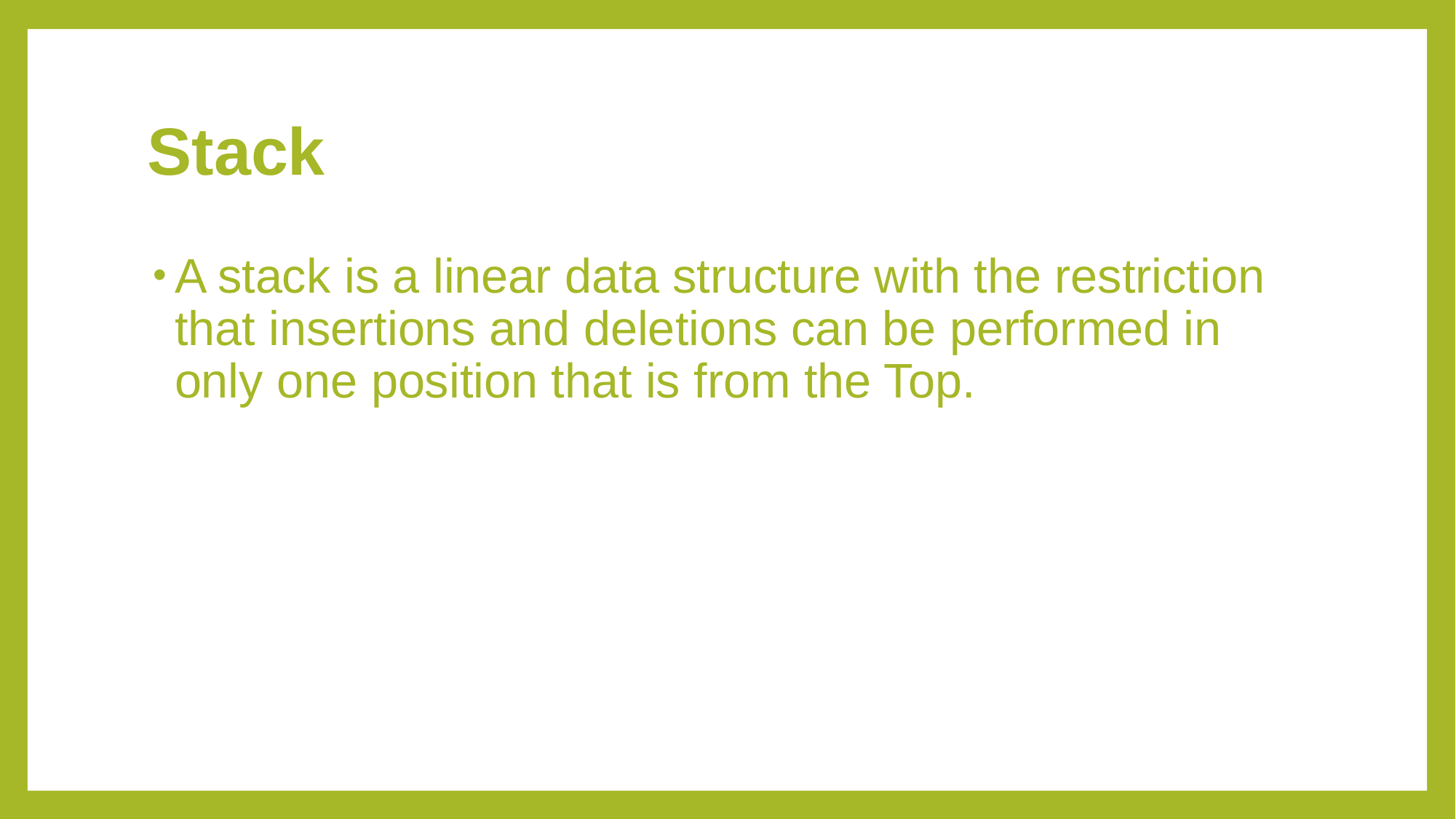

# Stack
A stack is a linear data structure with the restriction that insertions and deletions can be performed in only one position that is from the Top.